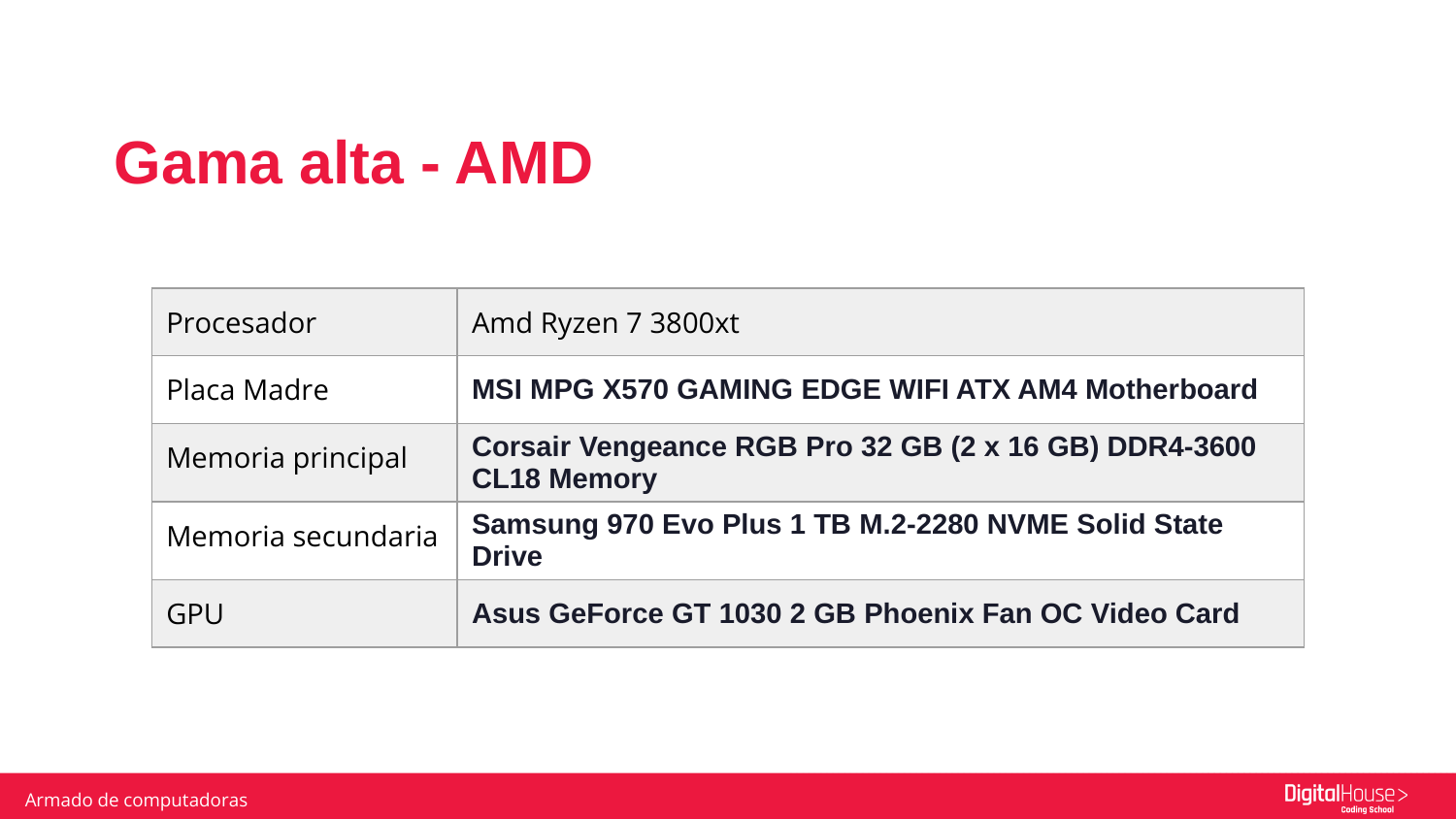

Gama alta - AMD

| Procesador | Amd Ryzen 7 3800xt |
| --- | --- |
| Placa Madre | MSI MPG X570 GAMING EDGE WIFI ATX AM4 Motherboard |
| Memoria principal | Corsair Vengeance RGB Pro 32 GB (2 x 16 GB) DDR4-3600 CL18 Memory |
| Memoria secundaria | Samsung 970 Evo Plus 1 TB M.2-2280 NVME Solid State Drive |
| GPU | Asus GeForce GT 1030 2 GB Phoenix Fan OC Video Card |